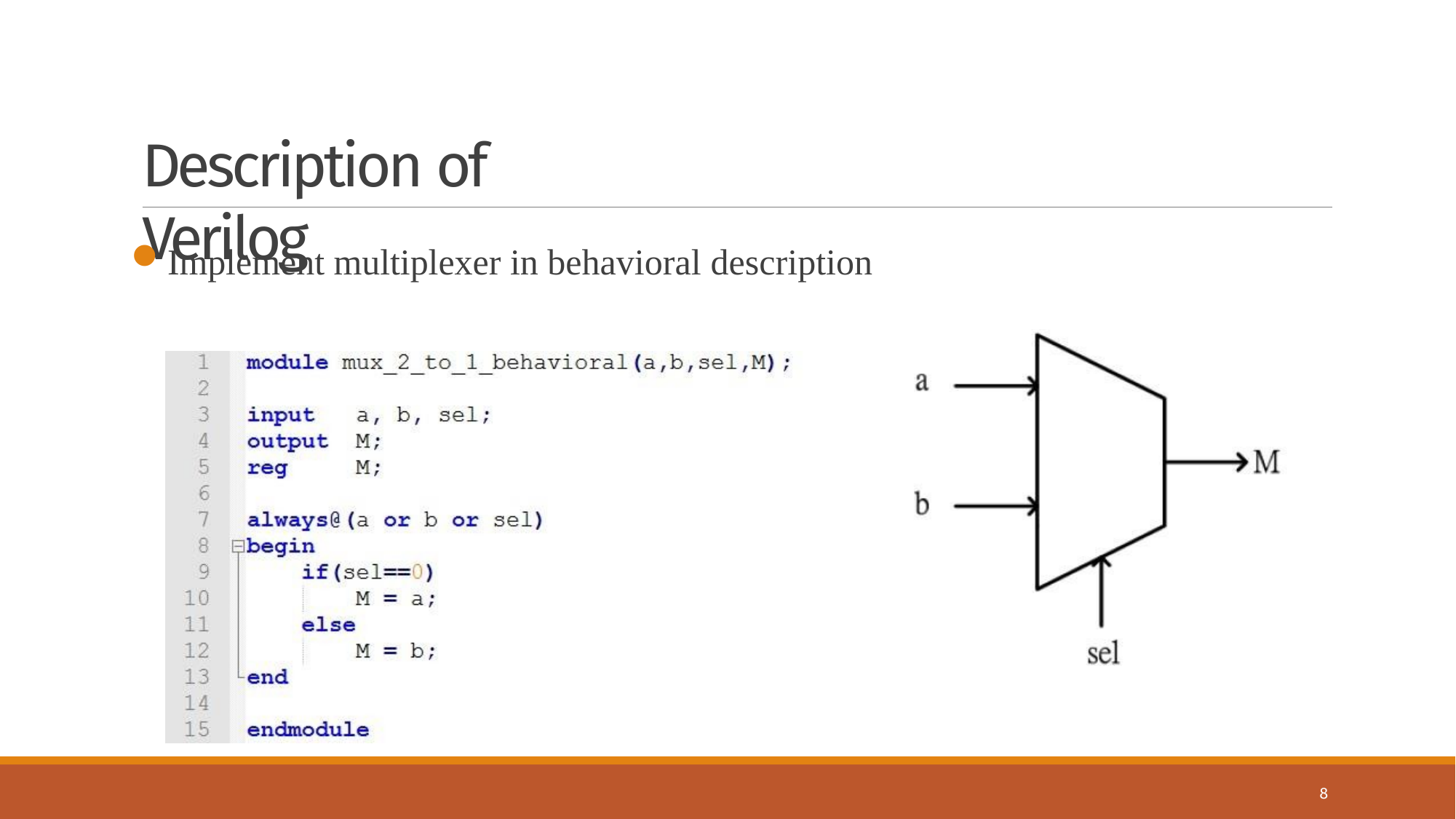

# Description of Verilog
Implement multiplexer in behavioral description

8